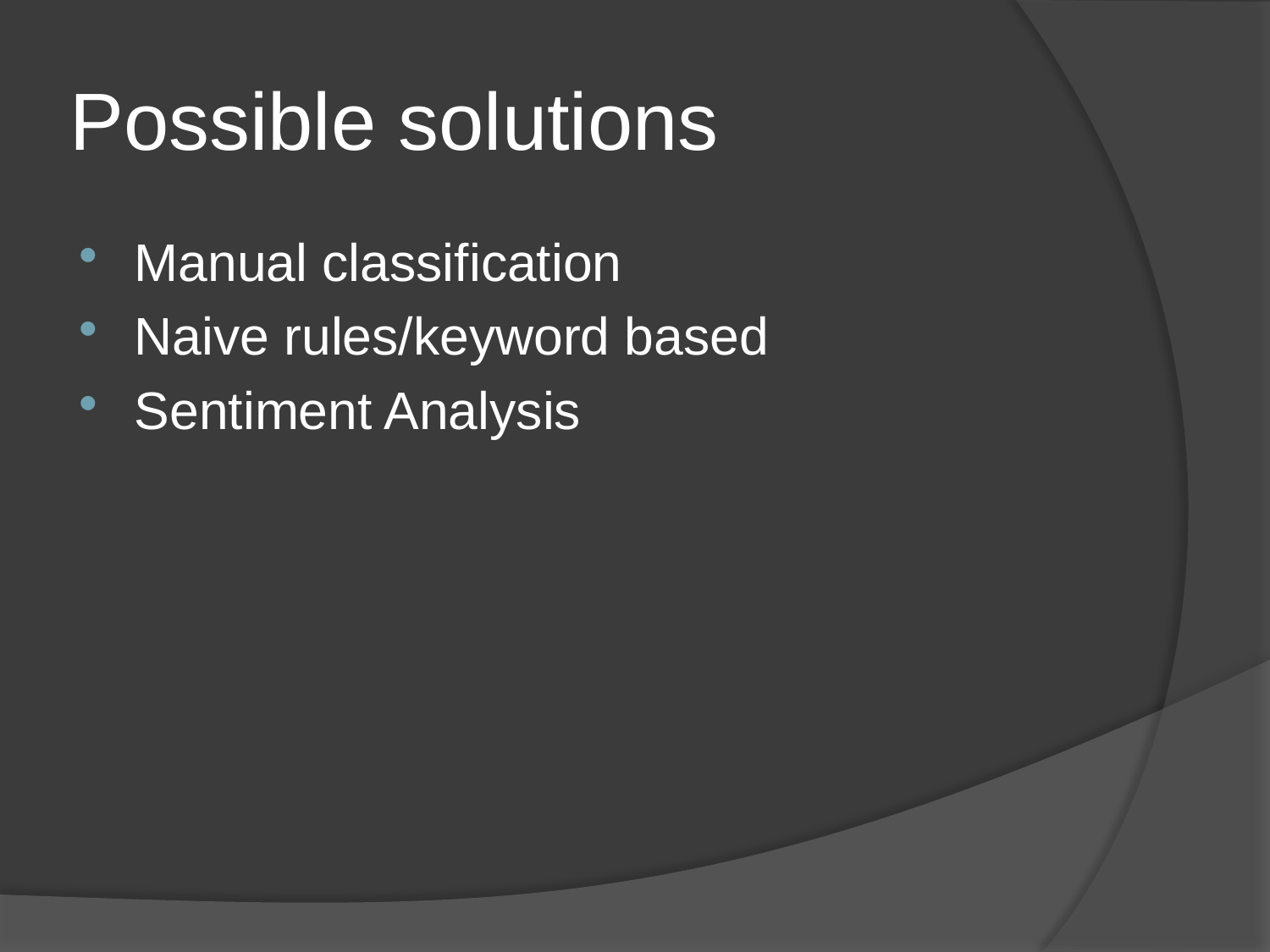

# Possible solutions
Manual classification
Naive rules/keyword based
Sentiment Analysis